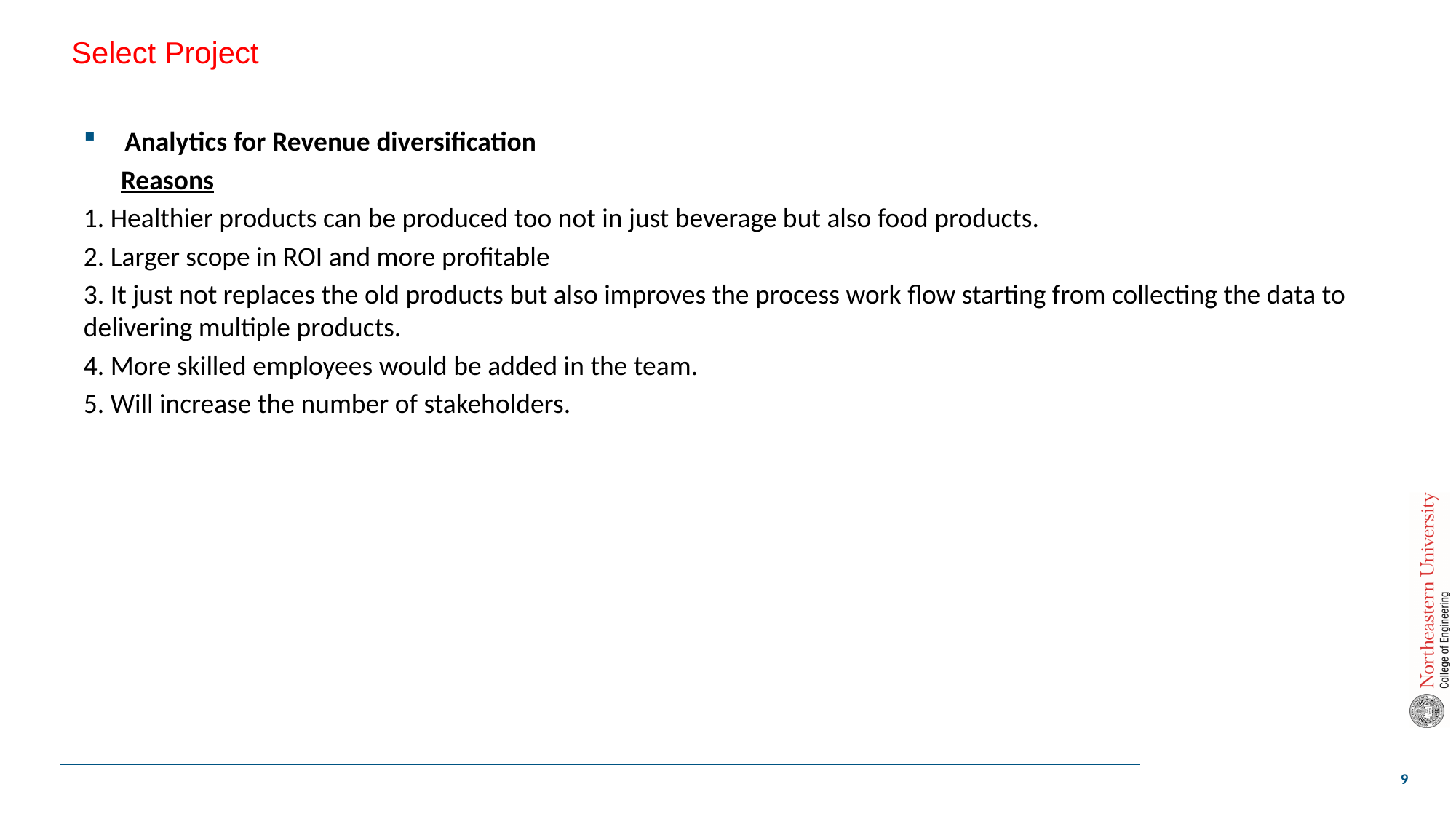

# Select Project
Analytics for Revenue diversification
      Reasons
1. Healthier products can be produced too not in just beverage but also food products.
2. Larger scope in ROI and more profitable
3. It just not replaces the old products but also improves the process work flow starting from collecting the data to delivering multiple products.
4. More skilled employees would be added in the team.
5. Will increase the number of stakeholders.